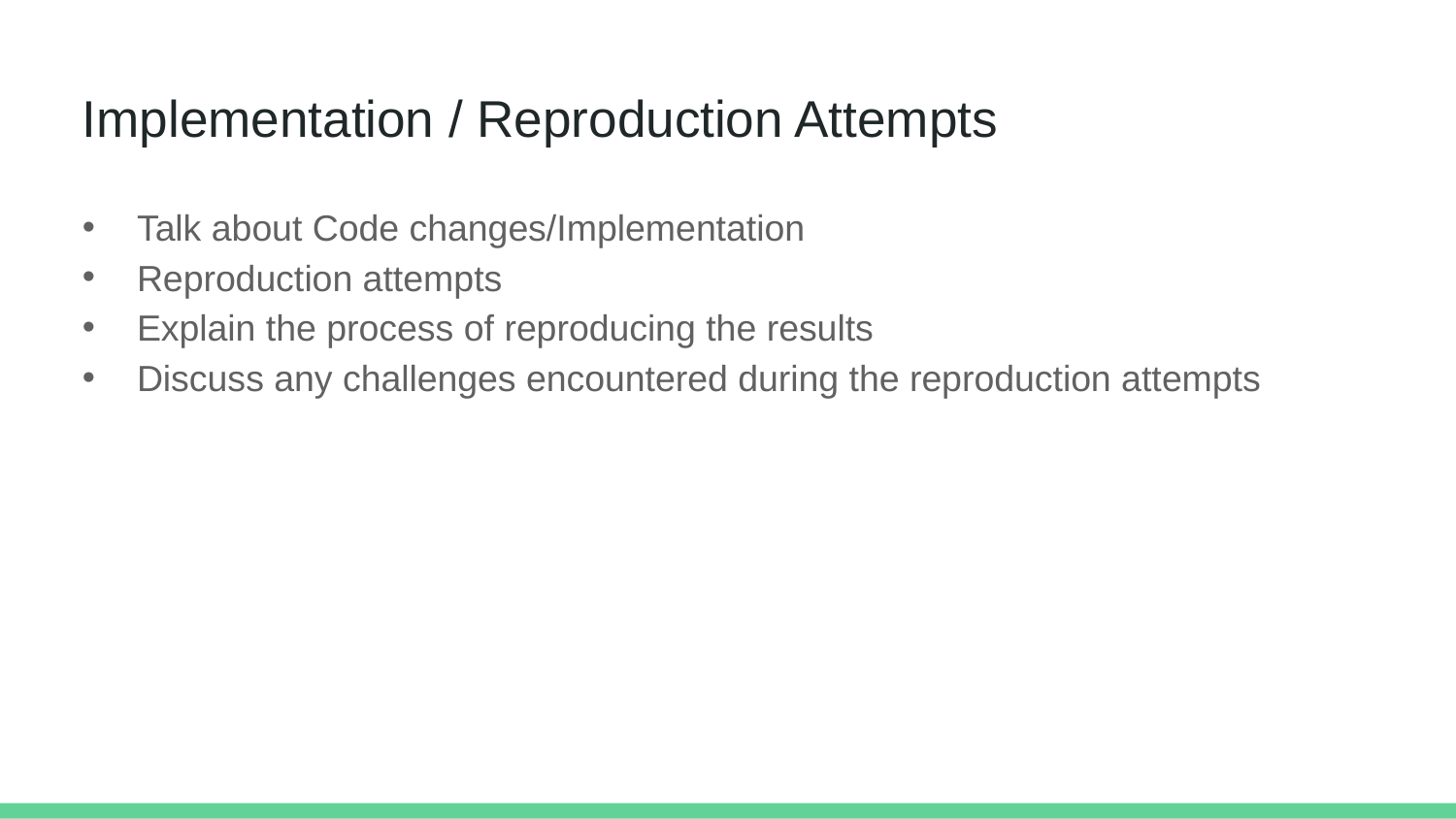

# Implementation / Reproduction Attempts
Talk about Code changes/Implementation
Reproduction attempts
Explain the process of reproducing the results
Discuss any challenges encountered during the reproduction attempts